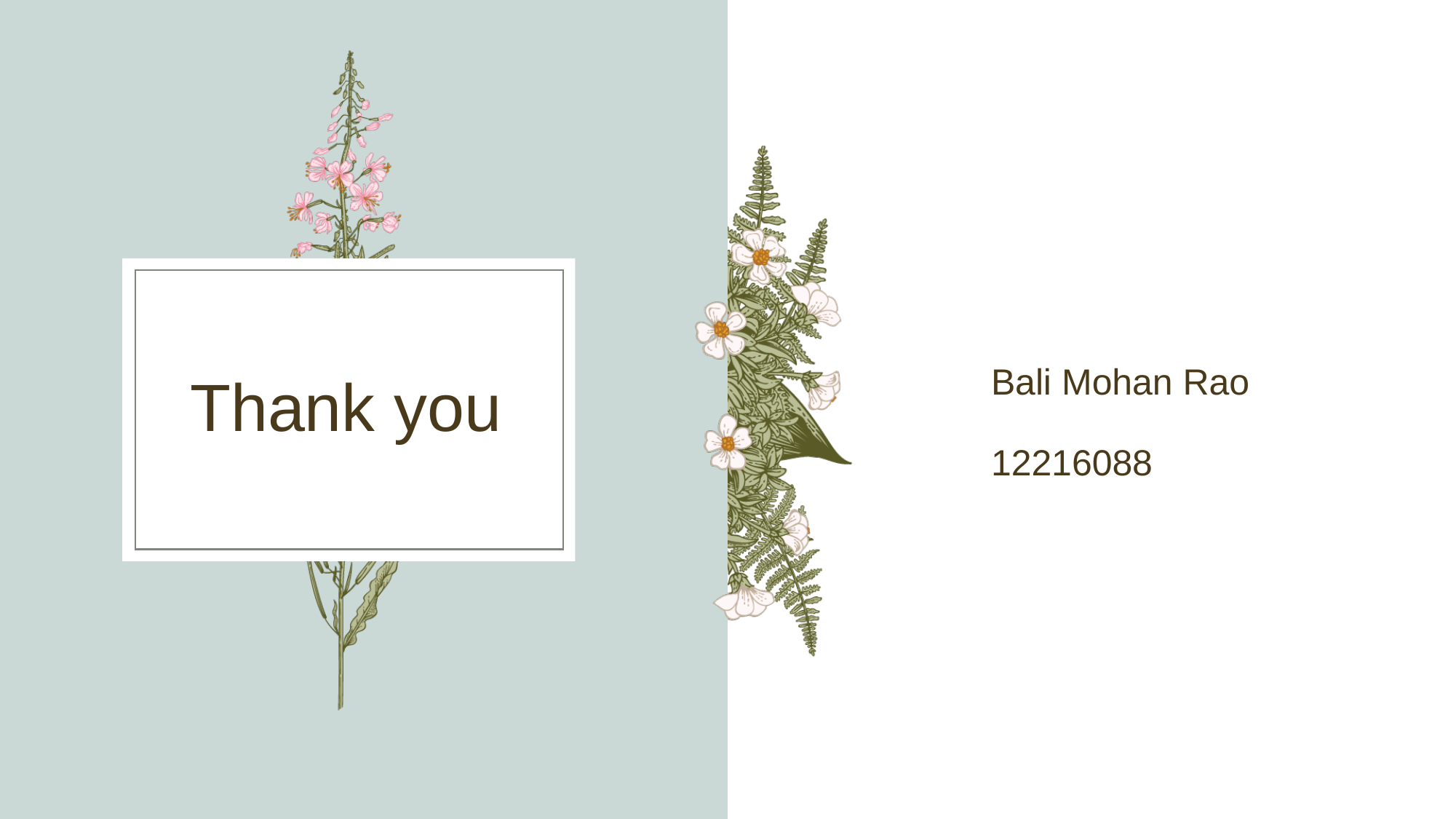

Bali Mohan Rao
12216088
# Thank you